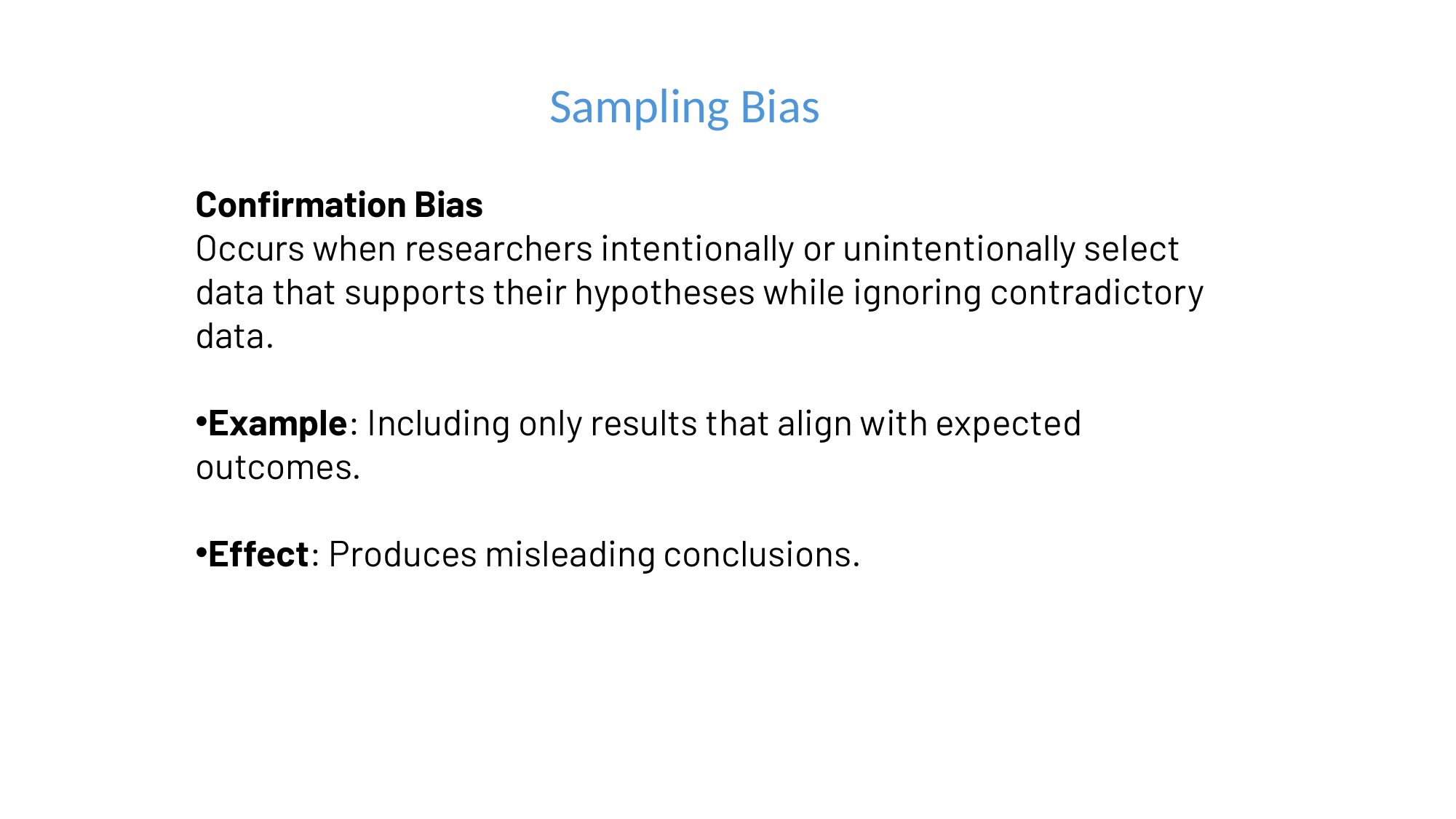

Sampling Bias
Confirmation Bias
Occurs when researchers intentionally or unintentionally select data that supports their hypotheses while ignoring contradictory data.

Example: Including only results that align with expected outcomes.

Effect: Produces misleading conclusions.